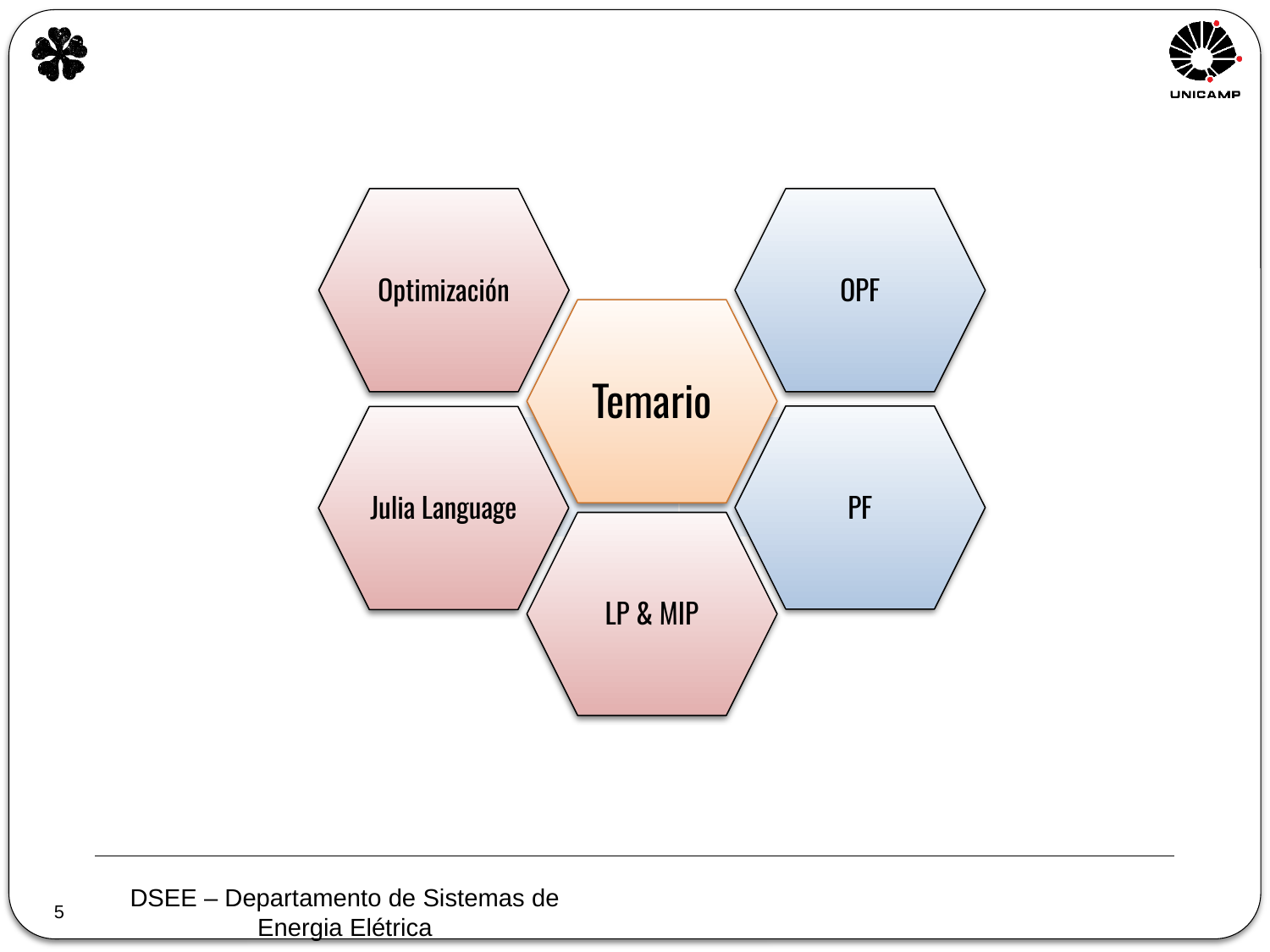

Optimización
OPF
Temario
PF
Julia Language

LP & MIP
5